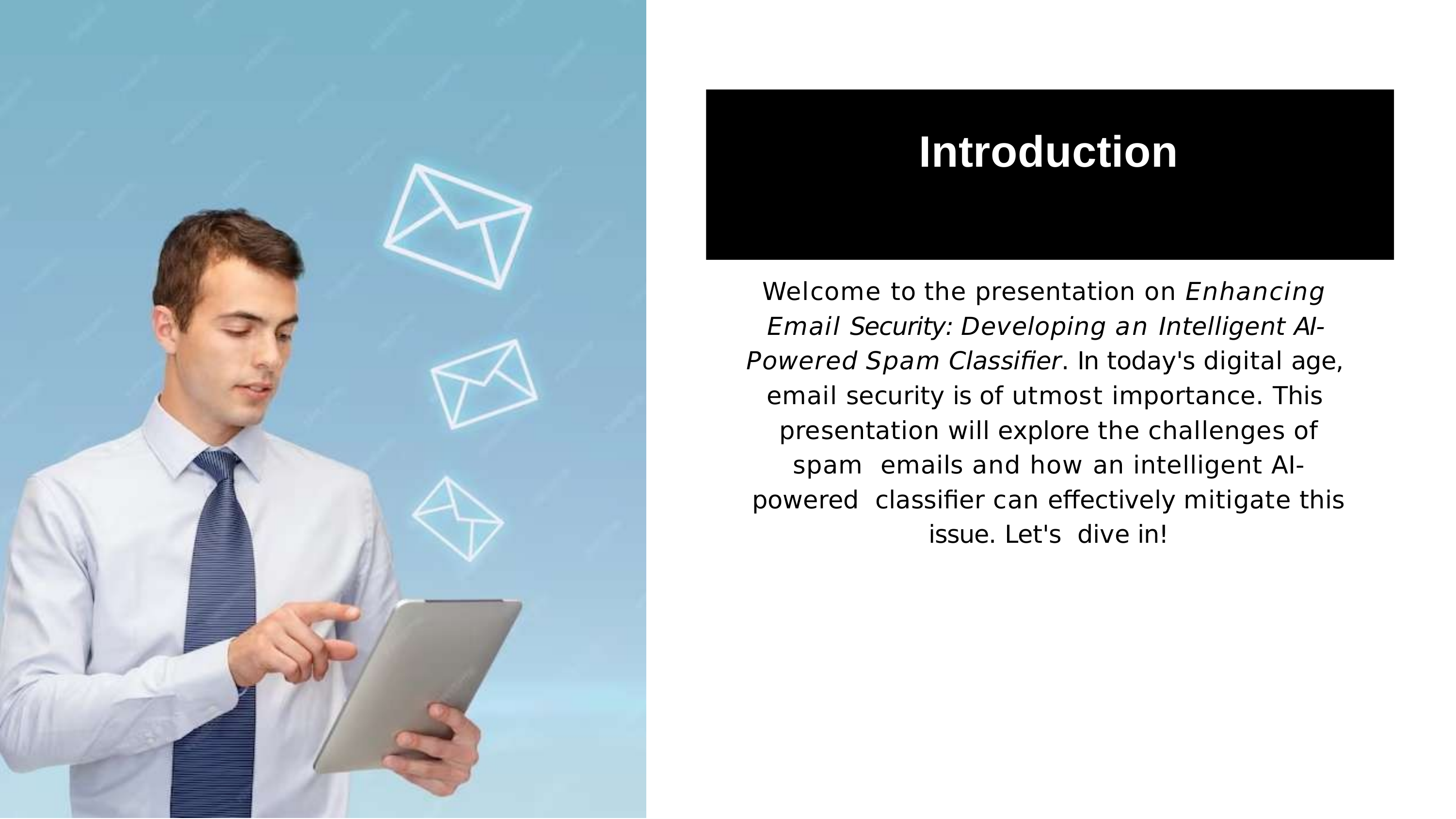

# Introduction
Welcome to the presentation on Enhancing  Email Security: Developing an Intelligent AI-  Powered Spam Classiﬁer. In today's digital age,  email security is of utmost importance. This  presentation will explore the challenges of spam  emails and how an intelligent AI-powered  classiﬁer can effectively mitigate this issue. Let's  dive in!